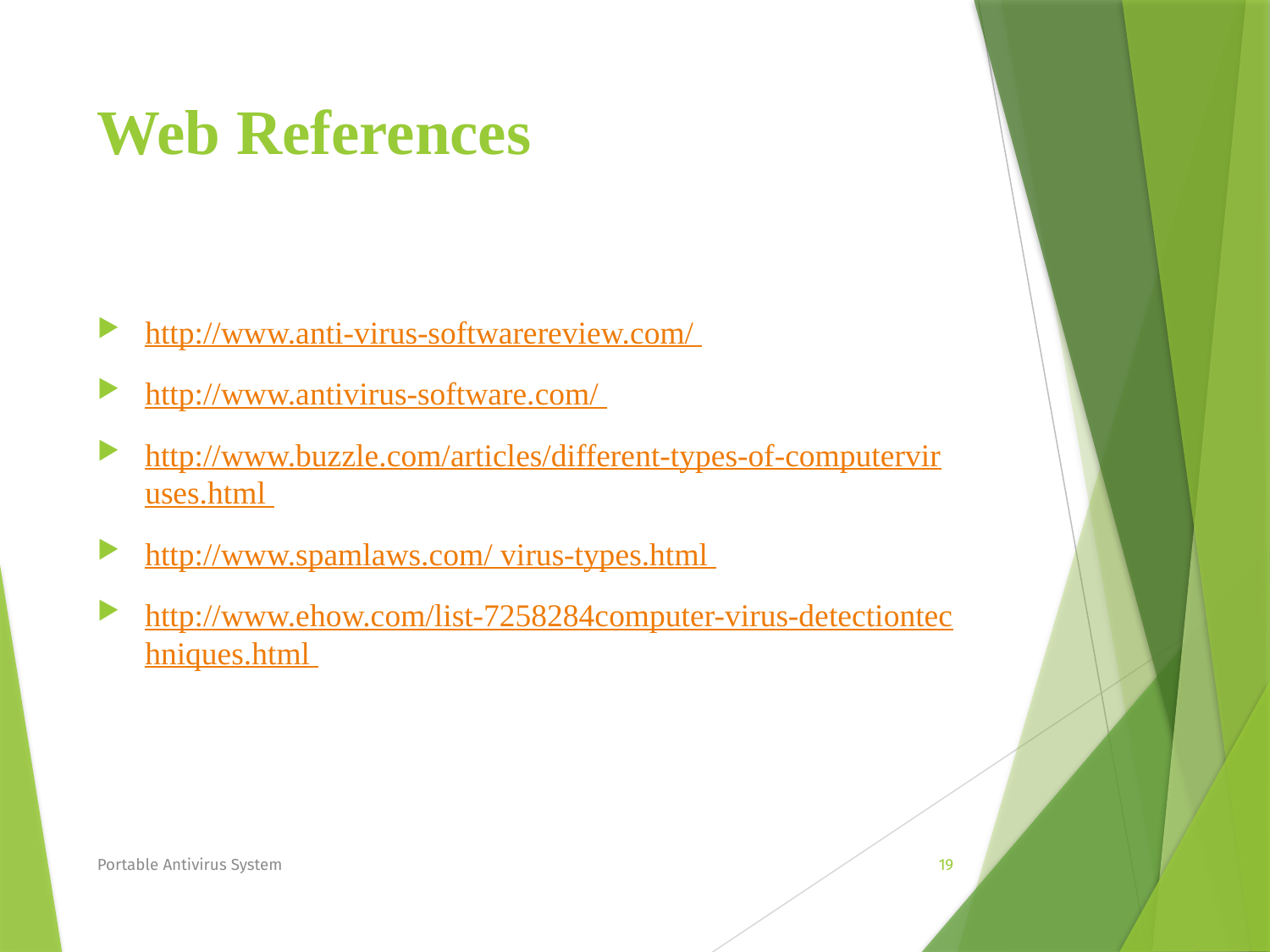

# Web References
http://www.anti-virus-softwarereview.com/
http://www.antivirus-software.com/
http://www.buzzle.com/articles/different-types-of-computerviruses.html
http://www.spamlaws.com/ virus-types.html
http://www.ehow.com/list-7258284computer-virus-detectiontechniques.html

Portable Antivirus System
19